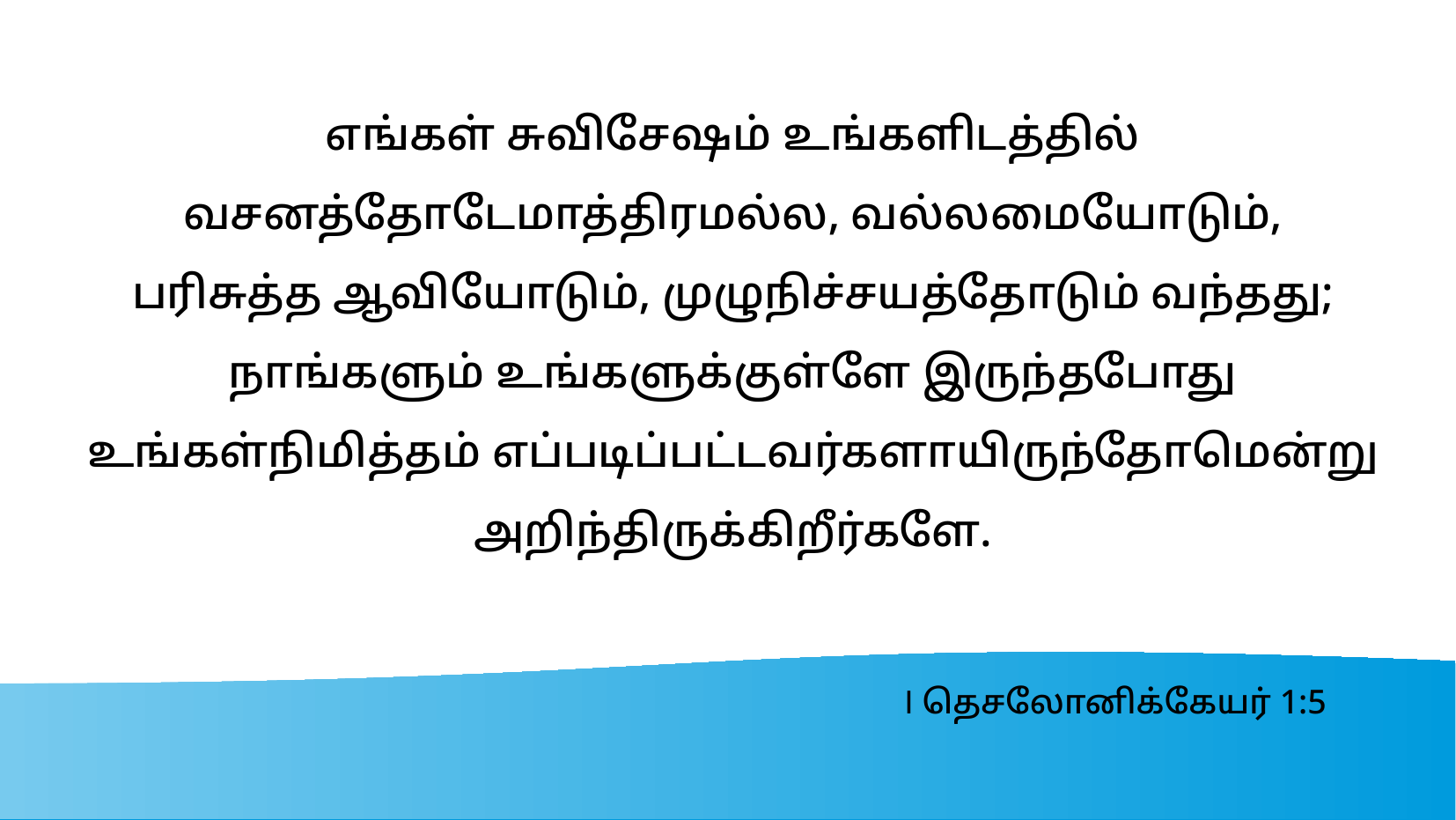

# எங்கள் சுவிசேஷம் உங்களிடத்தில் வசனத்தோடேமாத்திரமல்ல, வல்லமையோடும், பரிசுத்த ஆவியோடும், முழுநிச்சயத்தோடும் வந்தது; நாங்களும் உங்களுக்குள்ளே இருந்தபோது உங்கள்நிமித்தம் எப்படிப்பட்டவர்களாயிருந்தோமென்று அறிந்திருக்கிறீர்களே.
I தெசலோனிக்கேயர் 1:5